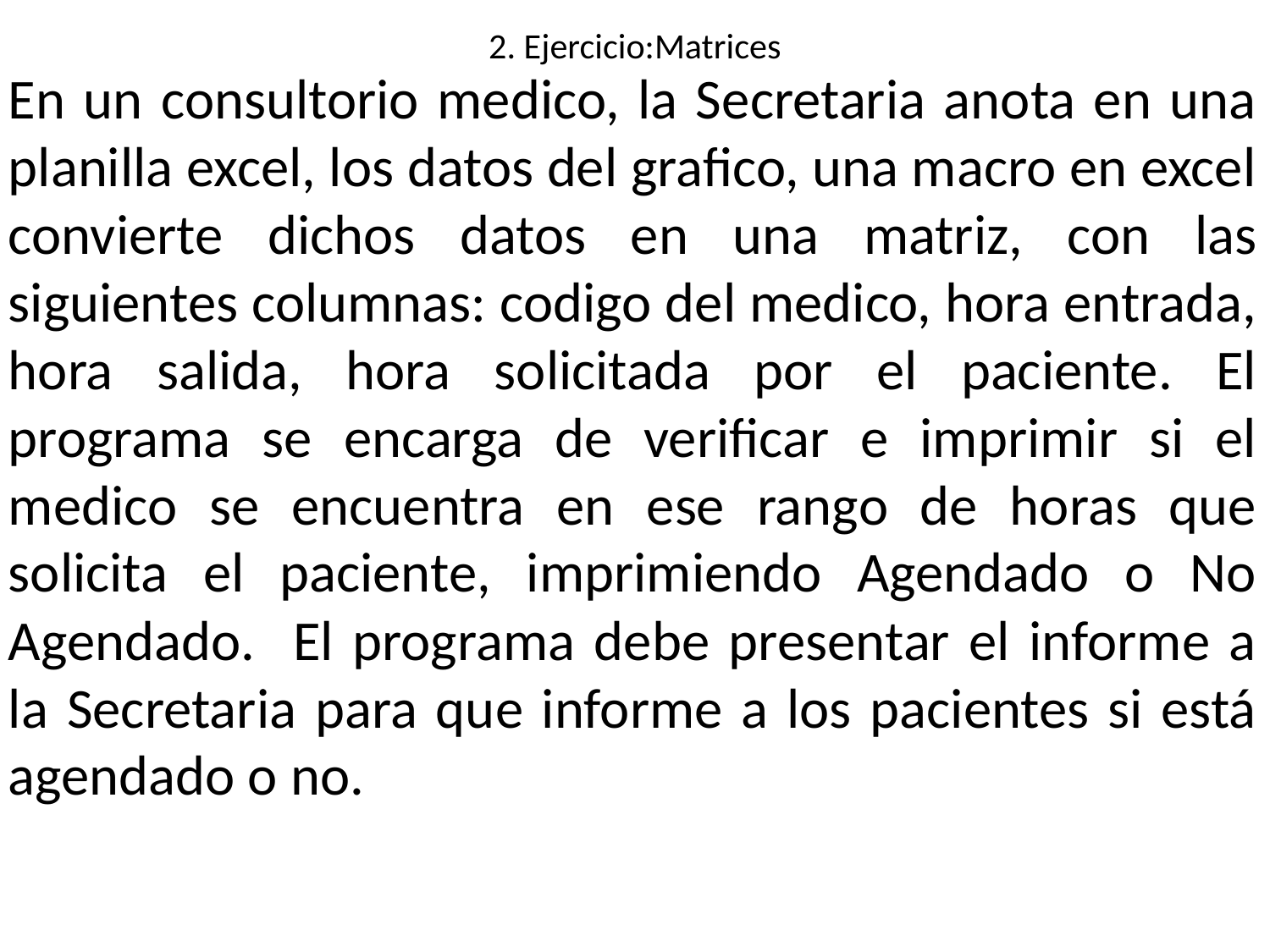

# 2. Ejercicio:Matrices
En un consultorio medico, la Secretaria anota en una planilla excel, los datos del grafico, una macro en excel convierte dichos datos en una matriz, con las siguientes columnas: codigo del medico, hora entrada, hora salida, hora solicitada por el paciente. El programa se encarga de verificar e imprimir si el medico se encuentra en ese rango de horas que solicita el paciente, imprimiendo Agendado o No Agendado.  El programa debe presentar el informe a la Secretaria para que informe a los pacientes si está agendado o no.